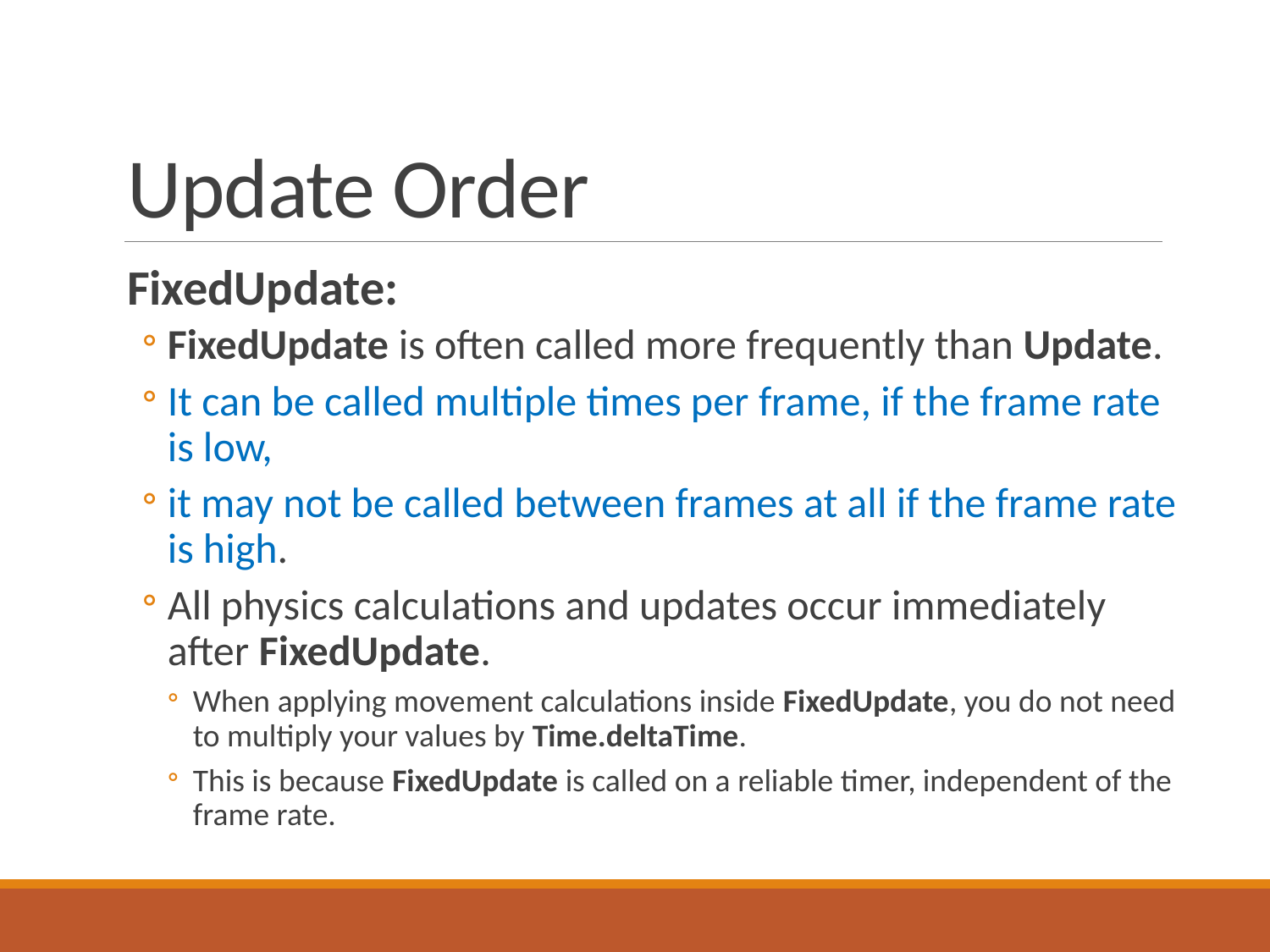

# Update Order
FixedUpdate:
FixedUpdate is often called more frequently than Update.
It can be called multiple times per frame, if the frame rate is low,
it may not be called between frames at all if the frame rate is high.
All physics calculations and updates occur immediately after FixedUpdate.
When applying movement calculations inside FixedUpdate, you do not need to multiply your values by Time.deltaTime.
This is because FixedUpdate is called on a reliable timer, independent of the frame rate.